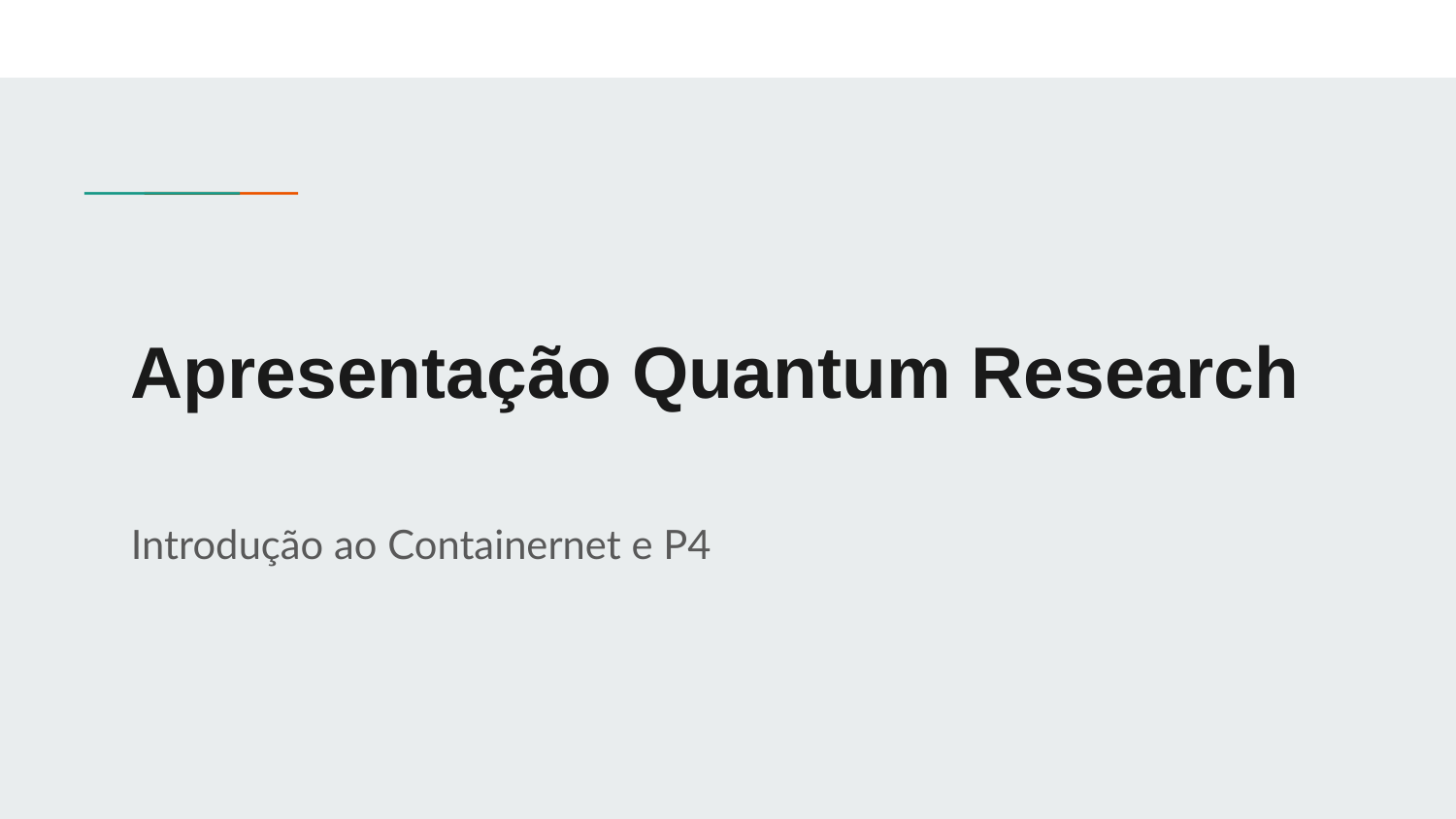

# Apresentação Quantum Research
Introdução ao Containernet e P4